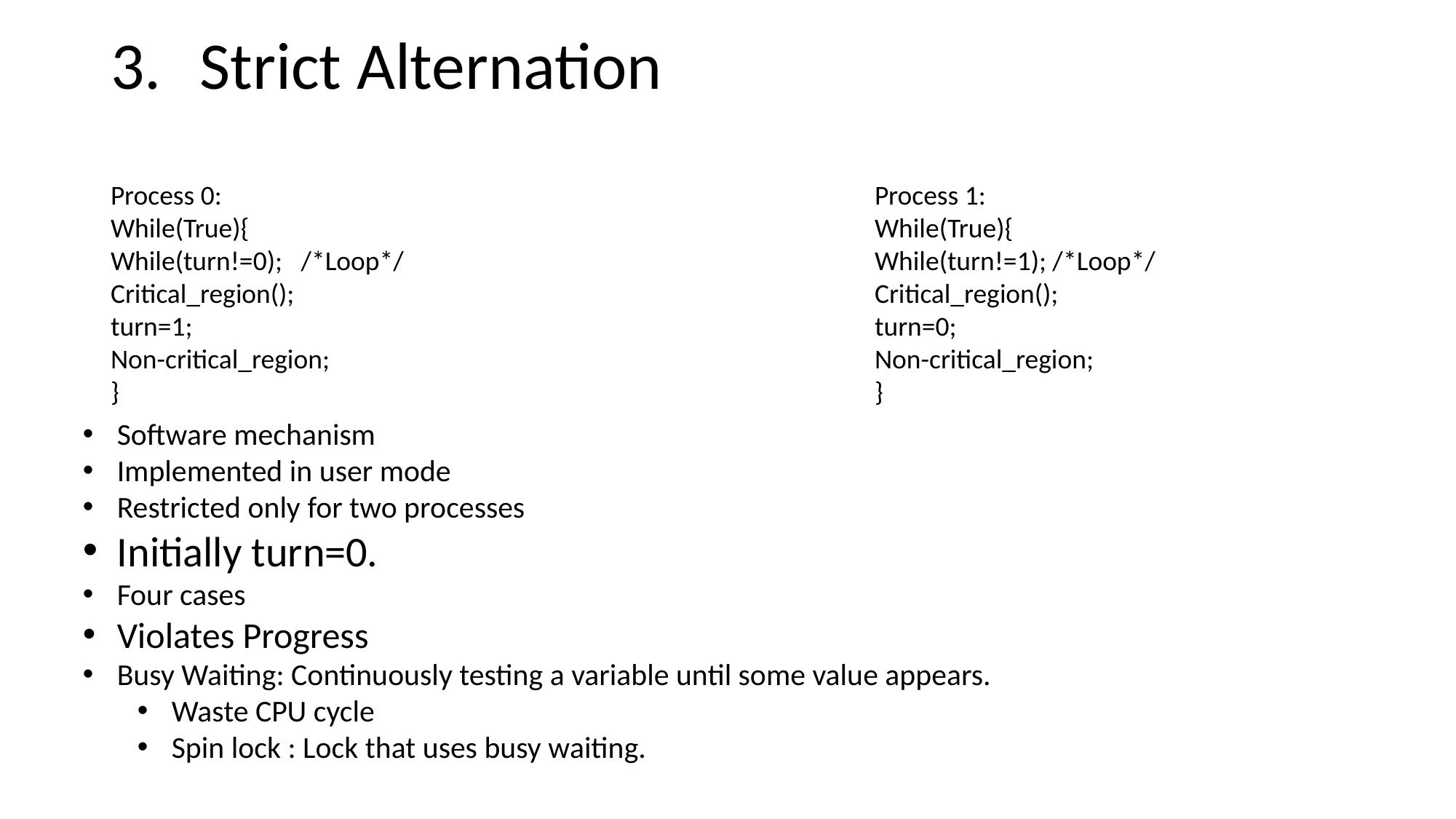

# Strict Alternation
Process 0:
While(True){
While(turn!=0);   /*Loop*/
Critical_region();
turn=1;
Non-critical_region;
}
Process 1:
While(True){
While(turn!=1); /*Loop*/
Critical_region();
turn=0;
Non-critical_region;
}
Software mechanism
Implemented in user mode
Restricted only for two processes
Initially turn=0.
Four cases
Violates Progress
Busy Waiting: Continuously testing a variable until some value appears.
Waste CPU cycle
Spin lock : Lock that uses busy waiting.